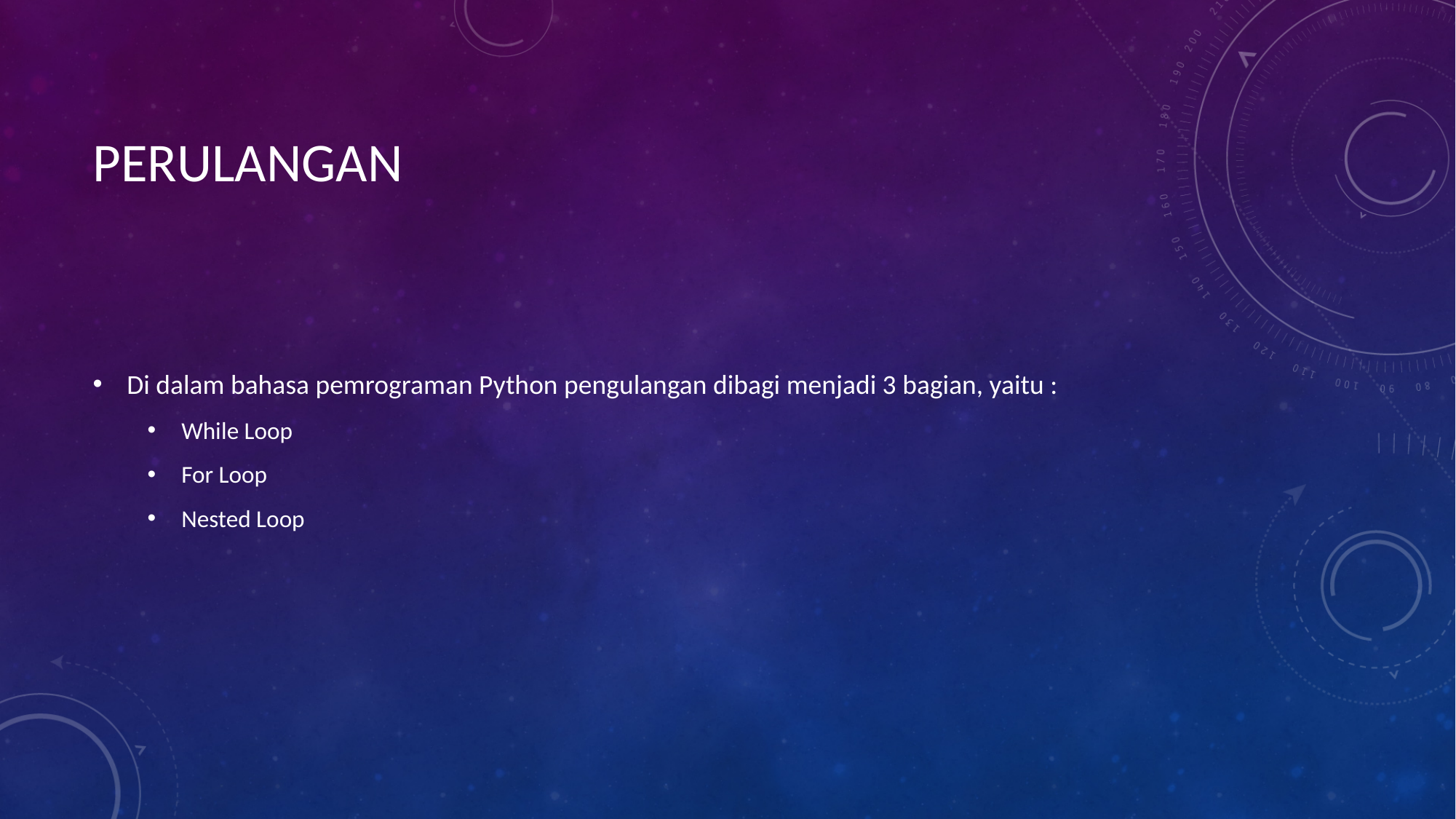

# Perulangan
Di dalam bahasa pemrograman Python pengulangan dibagi menjadi 3 bagian, yaitu :
While Loop
For Loop
Nested Loop